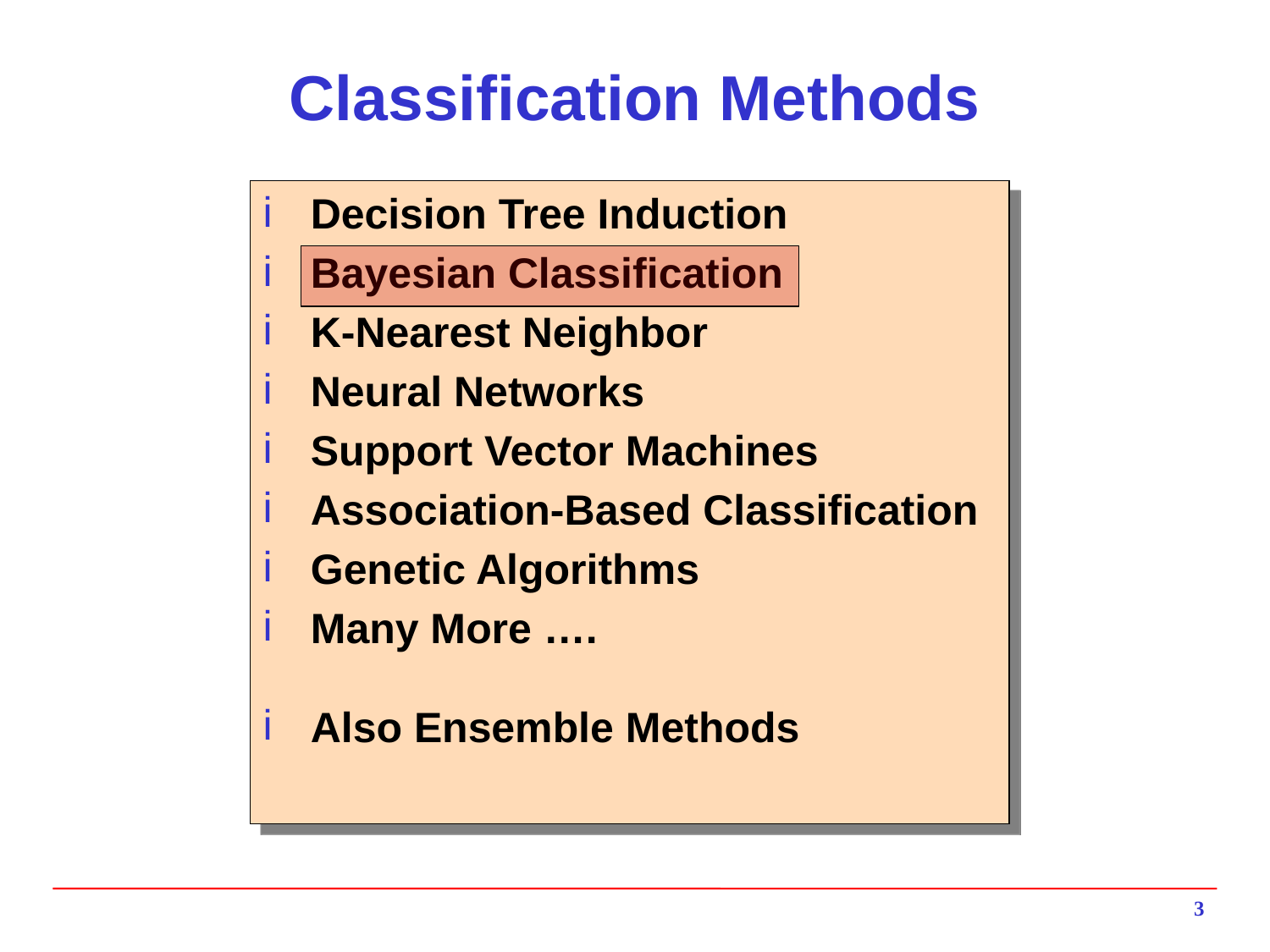

# Classification Methods
Decision Tree Induction
Bayesian Classification
K-Nearest Neighbor
Neural Networks
Support Vector Machines
Association-Based Classification
Genetic Algorithms
Many More ….

Also Ensemble Methods

3